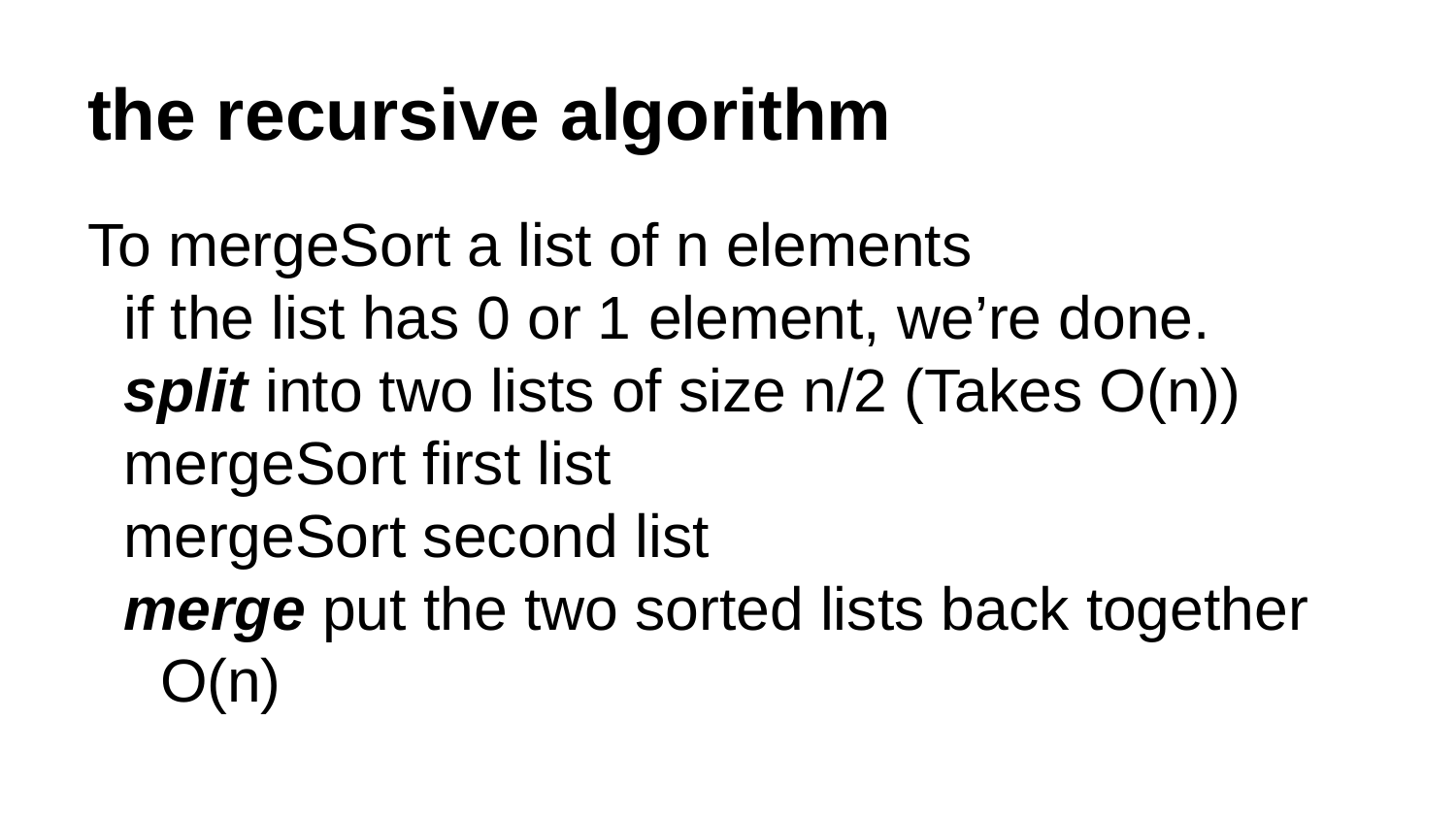

# the recursive algorithm
To mergeSort a list of n elements
if the list has 0 or 1 element, we’re done.
split into two lists of size n/2 (Takes O(n))
mergeSort first list
mergeSort second list
merge put the two sorted lists back together O(n)